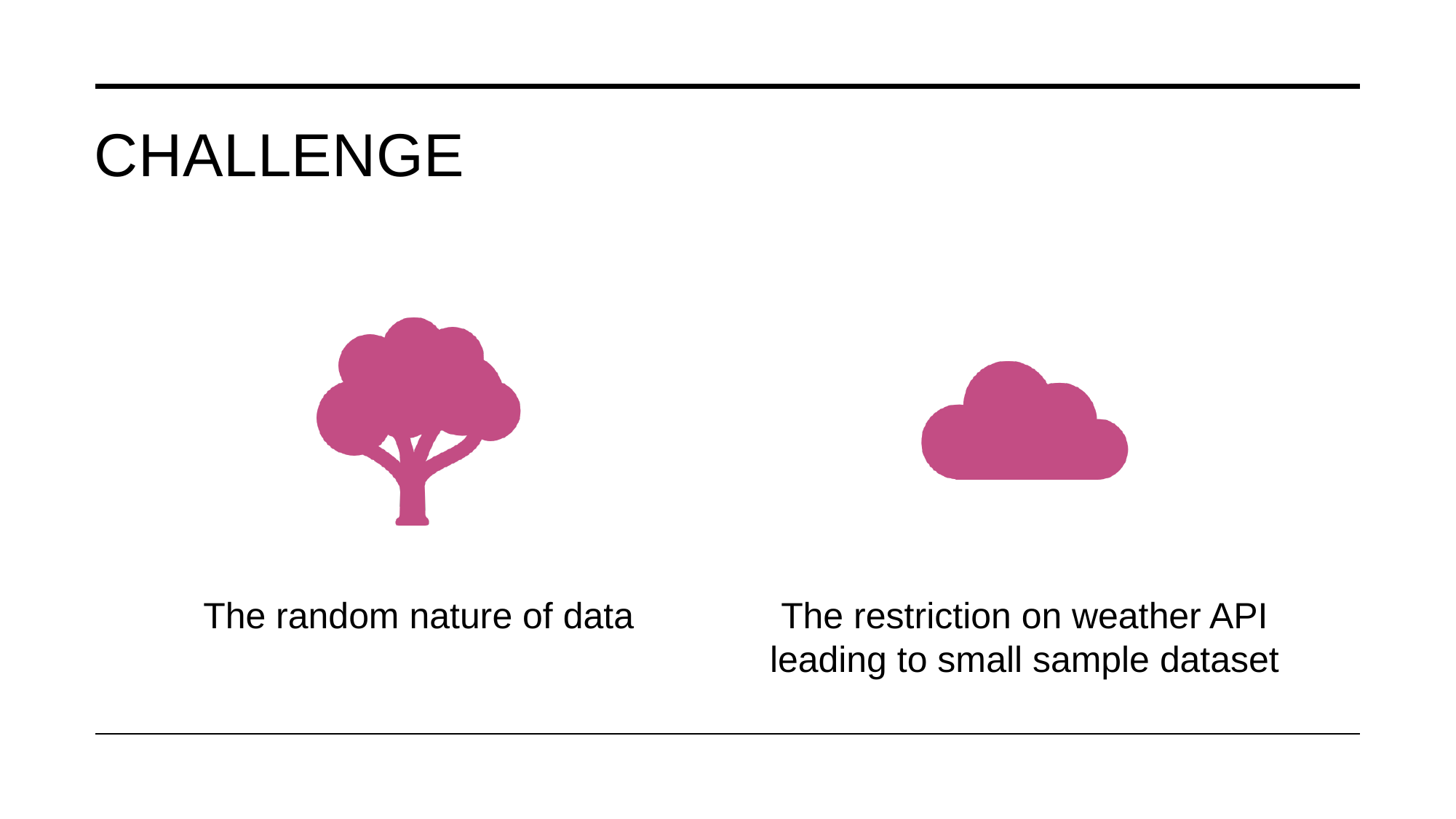

# challenge
The random nature of data
The restriction on weather API leading to small sample dataset